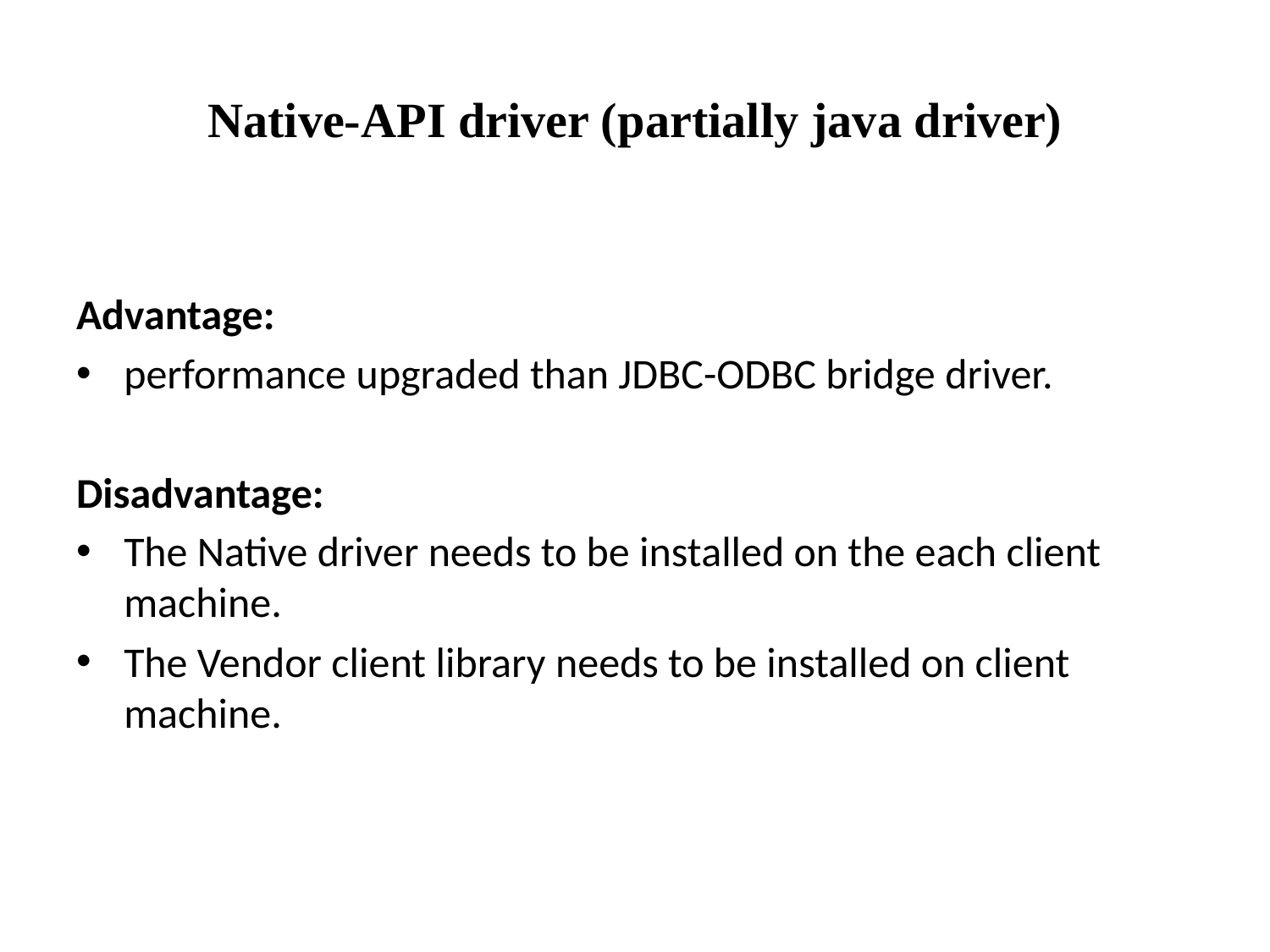

# Native-API driver (partially java driver)

Advantage:
performance upgraded than JDBC-ODBC bridge driver.

Disadvantage:
The Native driver needs to be installed on the each client machine.
The Vendor client library needs to be installed on client machine.